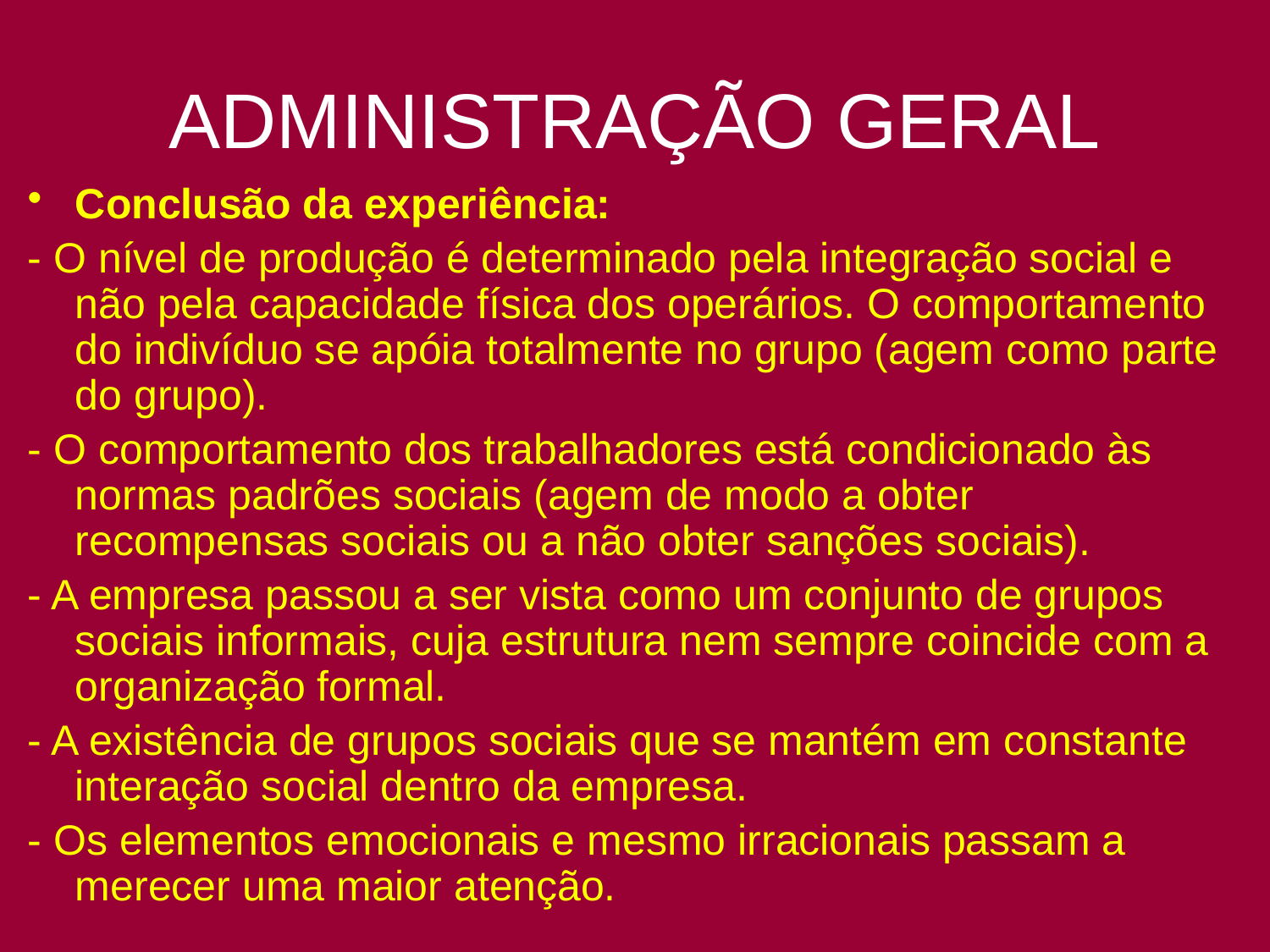

# ADMINISTRAÇÃO GERAL
Conclusão da experiência:
- O nível de produção é determinado pela integração social e não pela capacidade física dos operários. O comportamento do indivíduo se apóia totalmente no grupo (agem como parte do grupo).
- O comportamento dos trabalhadores está condicionado às normas padrões sociais (agem de modo a obter recompensas sociais ou a não obter sanções sociais).
- A empresa passou a ser vista como um conjunto de grupos sociais informais, cuja estrutura nem sempre coincide com a organização formal.
- A existência de grupos sociais que se mantém em constante interação social dentro da empresa.
- Os elementos emocionais e mesmo irracionais passam a merecer uma maior atenção.